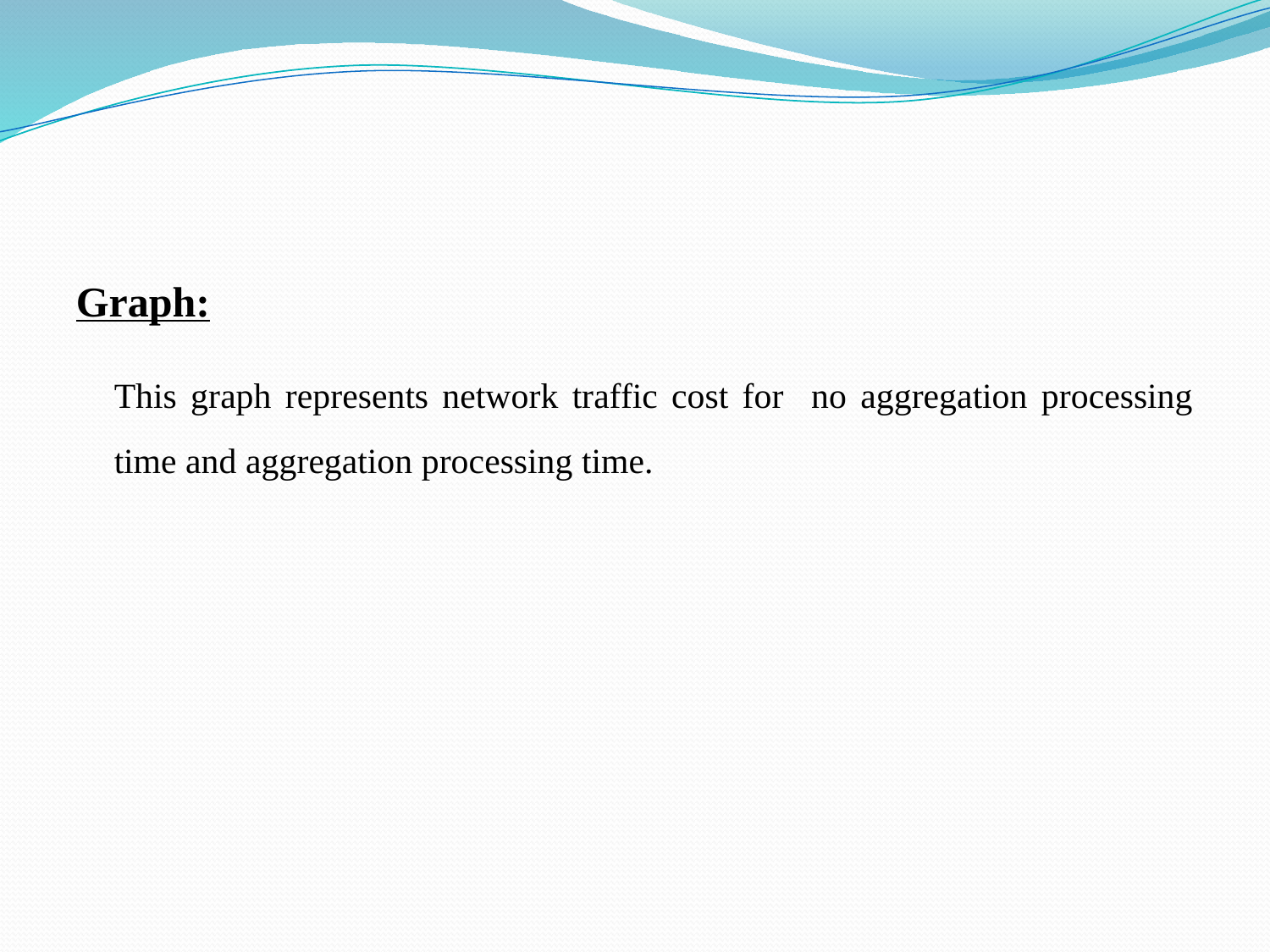

#
Graph:
	This graph represents network traffic cost for  no aggregation processing time and aggregation processing time.